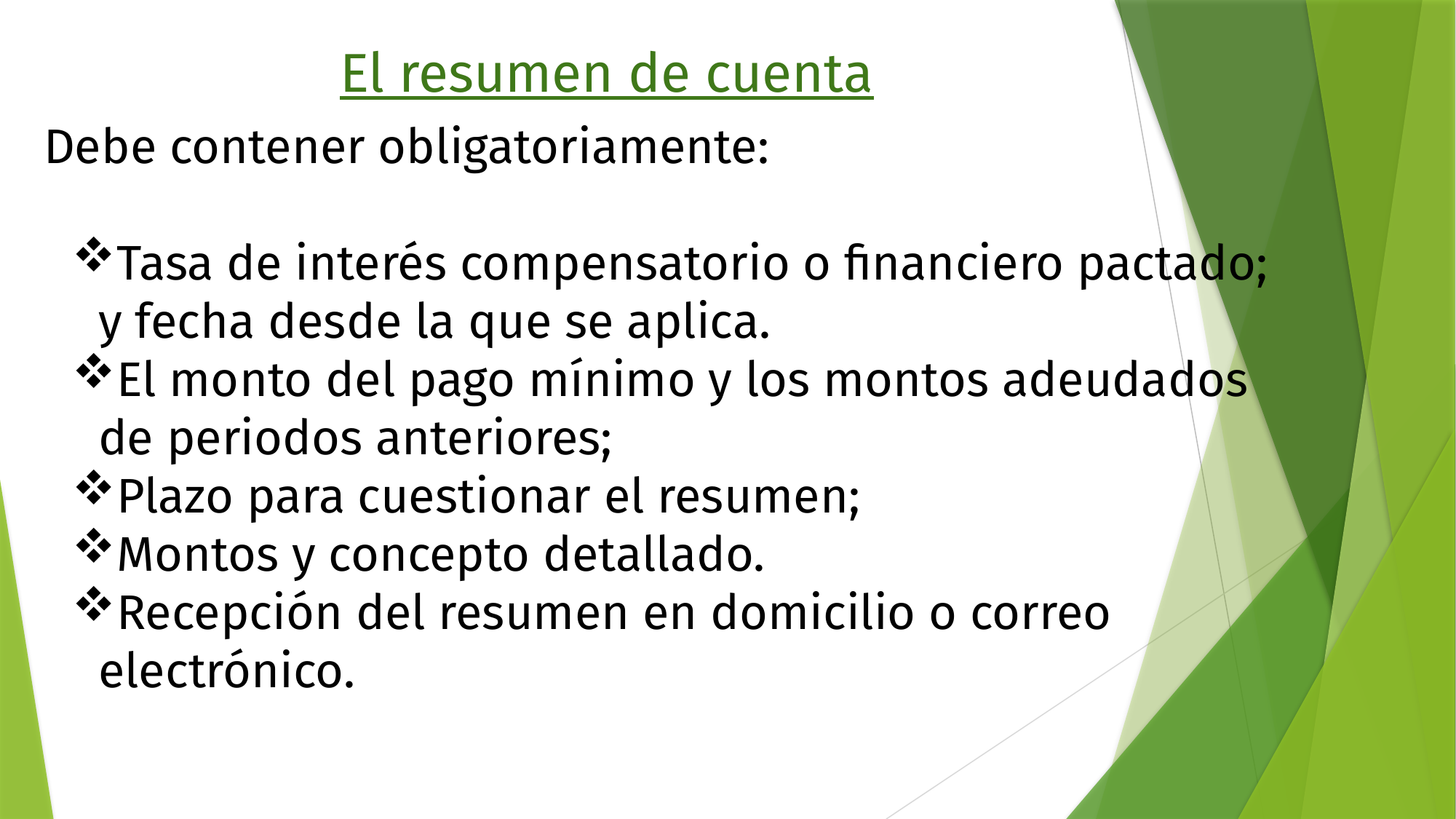

El resumen de cuenta
Debe contener obligatoriamente:
Tasa de interés compensatorio o financiero pactado; y fecha desde la que se aplica.
El monto del pago mínimo y los montos adeudados de periodos anteriores;
Plazo para cuestionar el resumen;
Montos y concepto detallado.
Recepción del resumen en domicilio o correo electrónico.